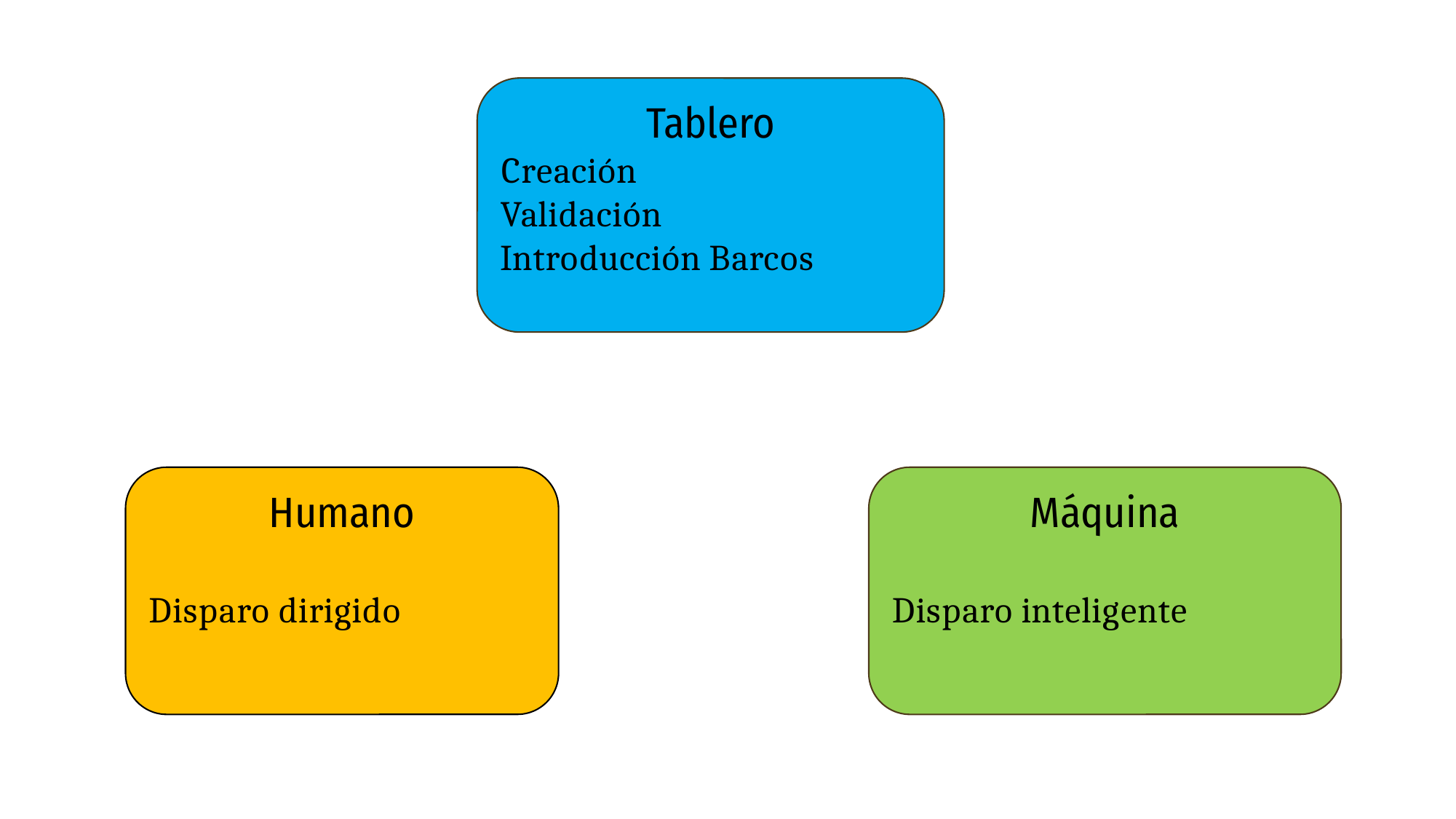

Tablero
Creación
Validación
Introducción Barcos

Humano

Disparo dirigido
Máquina

Disparo inteligente